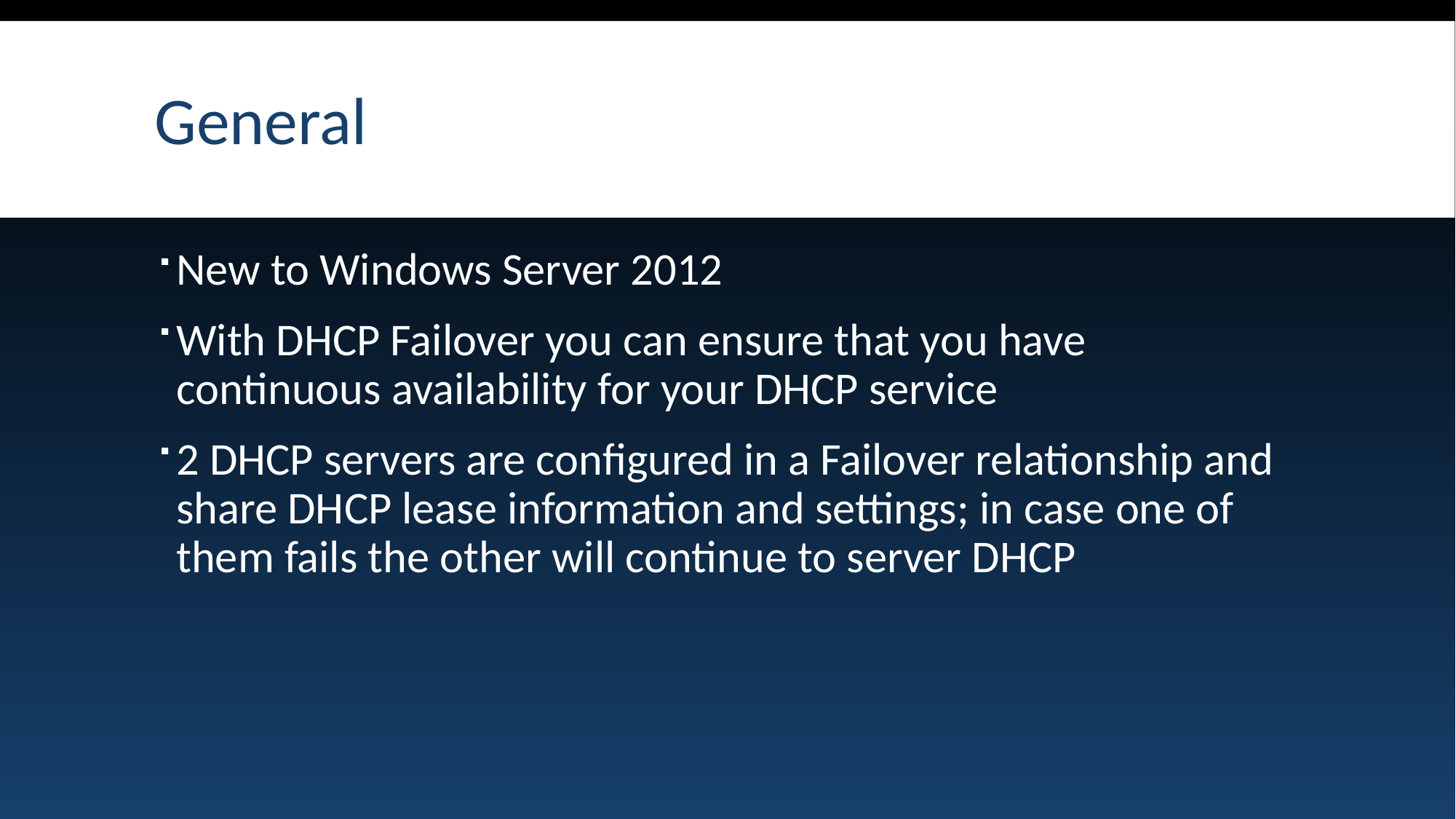

# General
New to Windows Server 2012
With DHCP Failover you can ensure that you have continuous availability for your DHCP service
2 DHCP servers are configured in a Failover relationship and share DHCP lease information and settings; in case one of them fails the other will continue to server DHCP